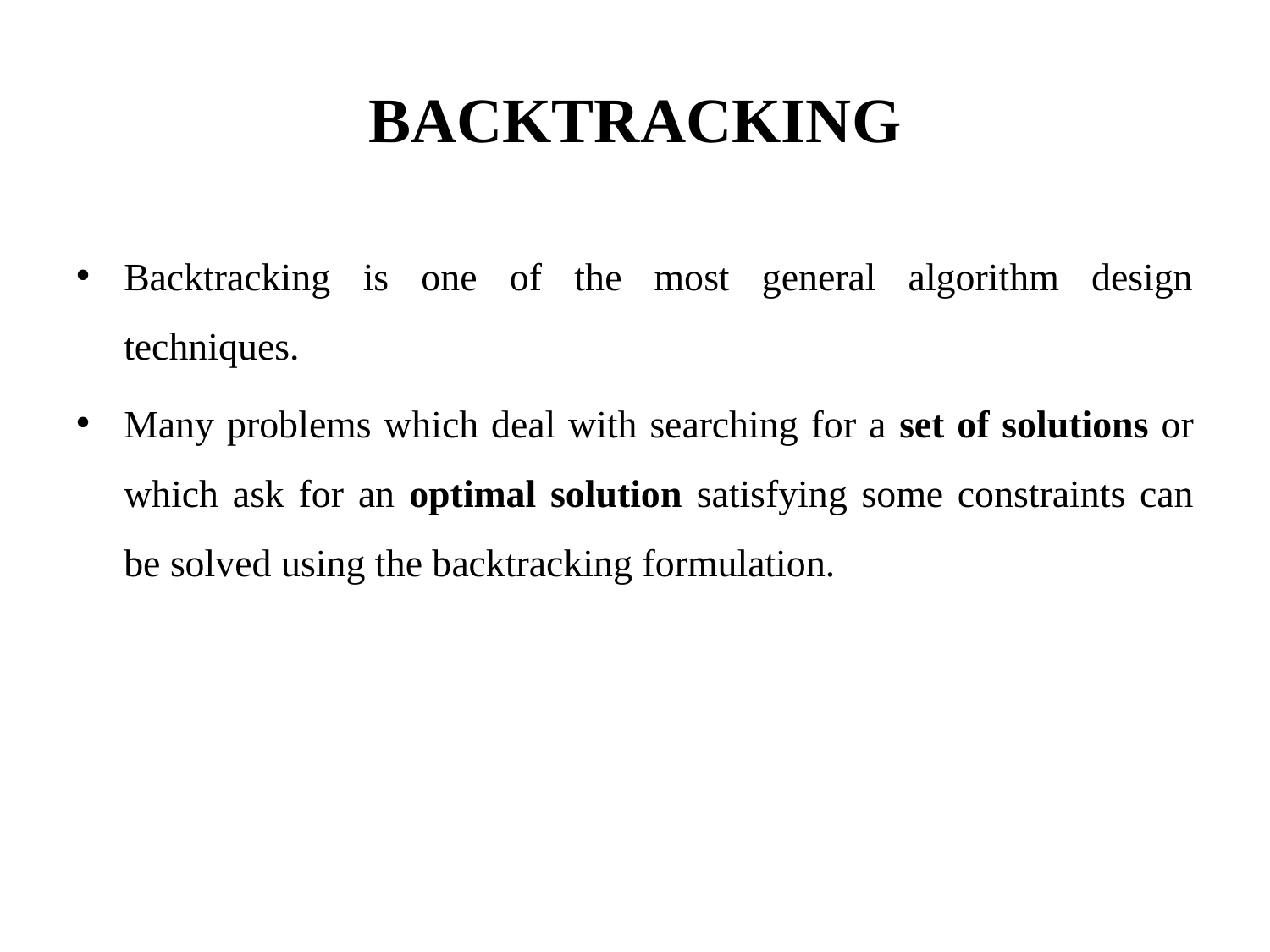

# BACKTRACKING
Backtracking is one of the most general algorithm design techniques.
Many problems which deal with searching for a set of solutions or which ask for an optimal solution satisfying some constraints can be solved using the backtracking formulation.